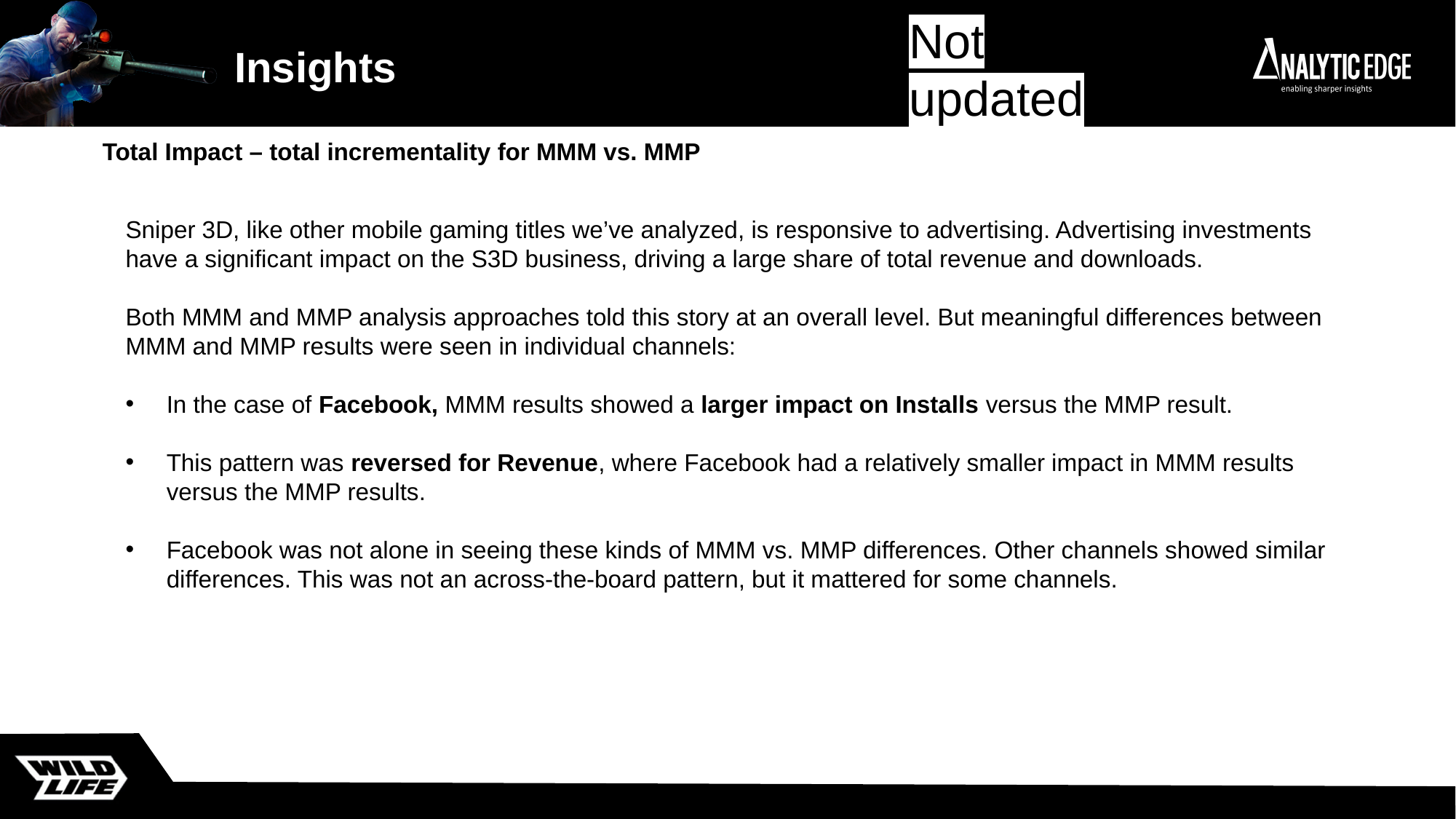

Not updated
# Insights
Total Impact – total incrementality for MMM vs. MMP
Sniper 3D, like other mobile gaming titles we’ve analyzed, is responsive to advertising. Advertising investments have a significant impact on the S3D business, driving a large share of total revenue and downloads.

Both MMM and MMP analysis approaches told this story at an overall level. But meaningful differences between MMM and MMP results were seen in individual channels:

In the case of Facebook, MMM results showed a larger impact on Installs versus the MMP result.

This pattern was reversed for Revenue, where Facebook had a relatively smaller impact in MMM results versus the MMP results.

Facebook was not alone in seeing these kinds of MMM vs. MMP differences. Other channels showed similar differences. This was not an across-the-board pattern, but it mattered for some channels.